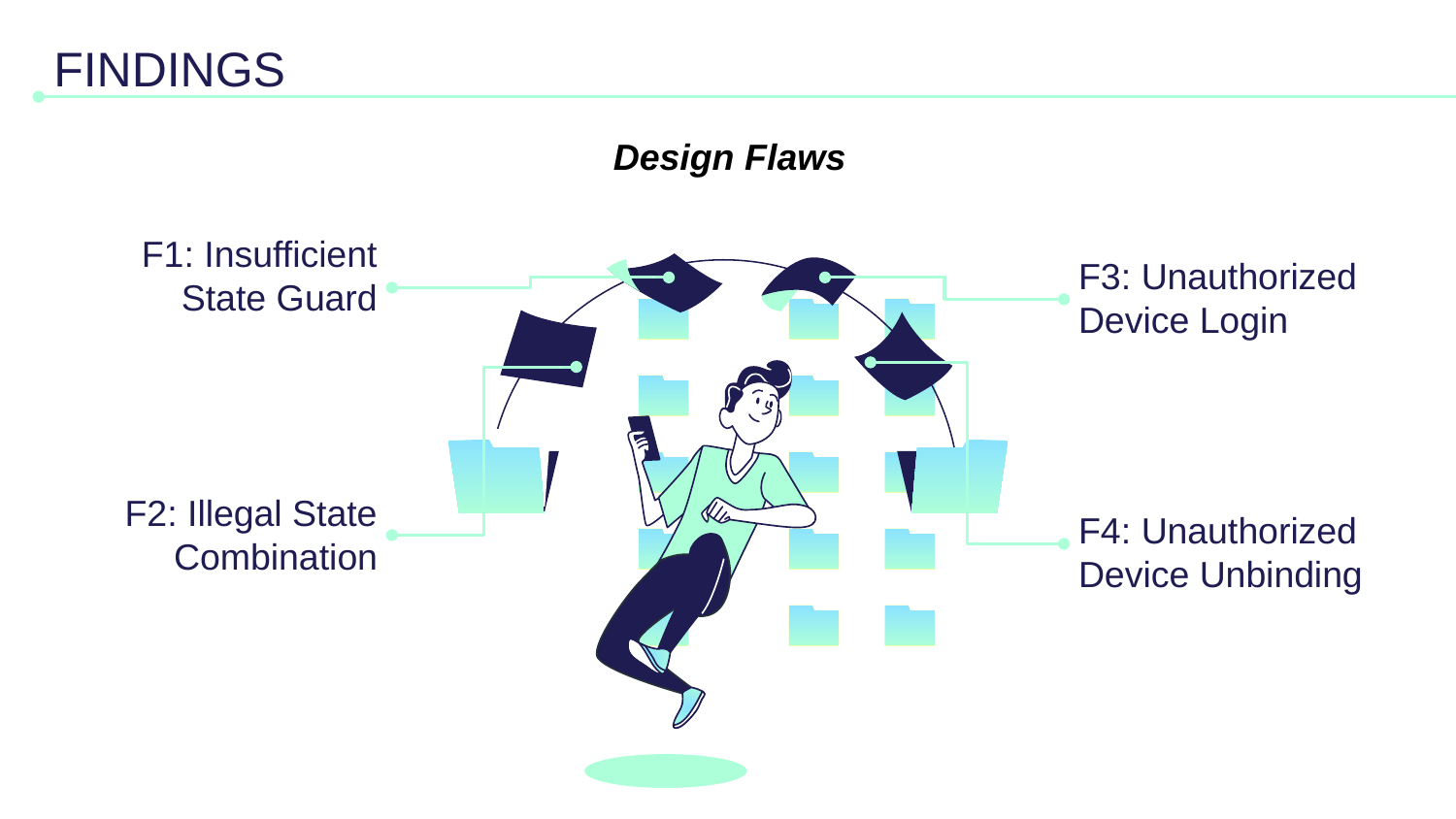

# FINDINGS
Design Flaws
F1: Insufficient State Guard
F3: Unauthorized Device Login

F2: Illegal State Combination
F4: Unauthorized Device Unbinding